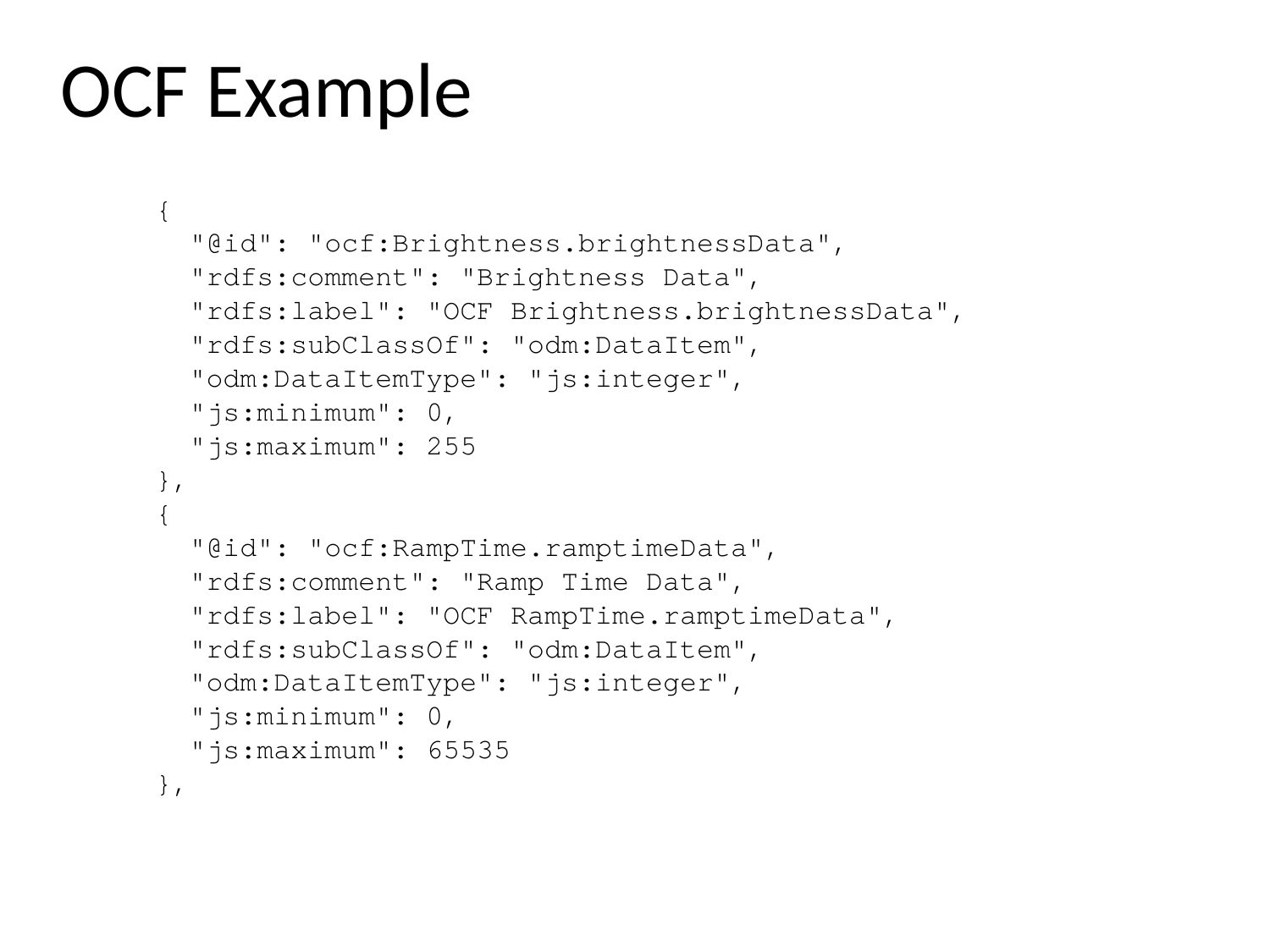

# OCF Example
{
  "@id": "ocf:Brightness.brightnessData",
  "rdfs:comment": "Brightness Data",
  "rdfs:label": "OCF Brightness.brightnessData",
  "rdfs:subClassOf": "odm:DataItem",
  "odm:DataItemType": "js:integer",
  "js:minimum": 0,
  "js:maximum": 255
},
{
  "@id": "ocf:RampTime.ramptimeData",
  "rdfs:comment": "Ramp Time Data",
  "rdfs:label": "OCF RampTime.ramptimeData",
  "rdfs:subClassOf": "odm:DataItem",
  "odm:DataItemType": "js:integer",
  "js:minimum": 0,
  "js:maximum": 65535
},